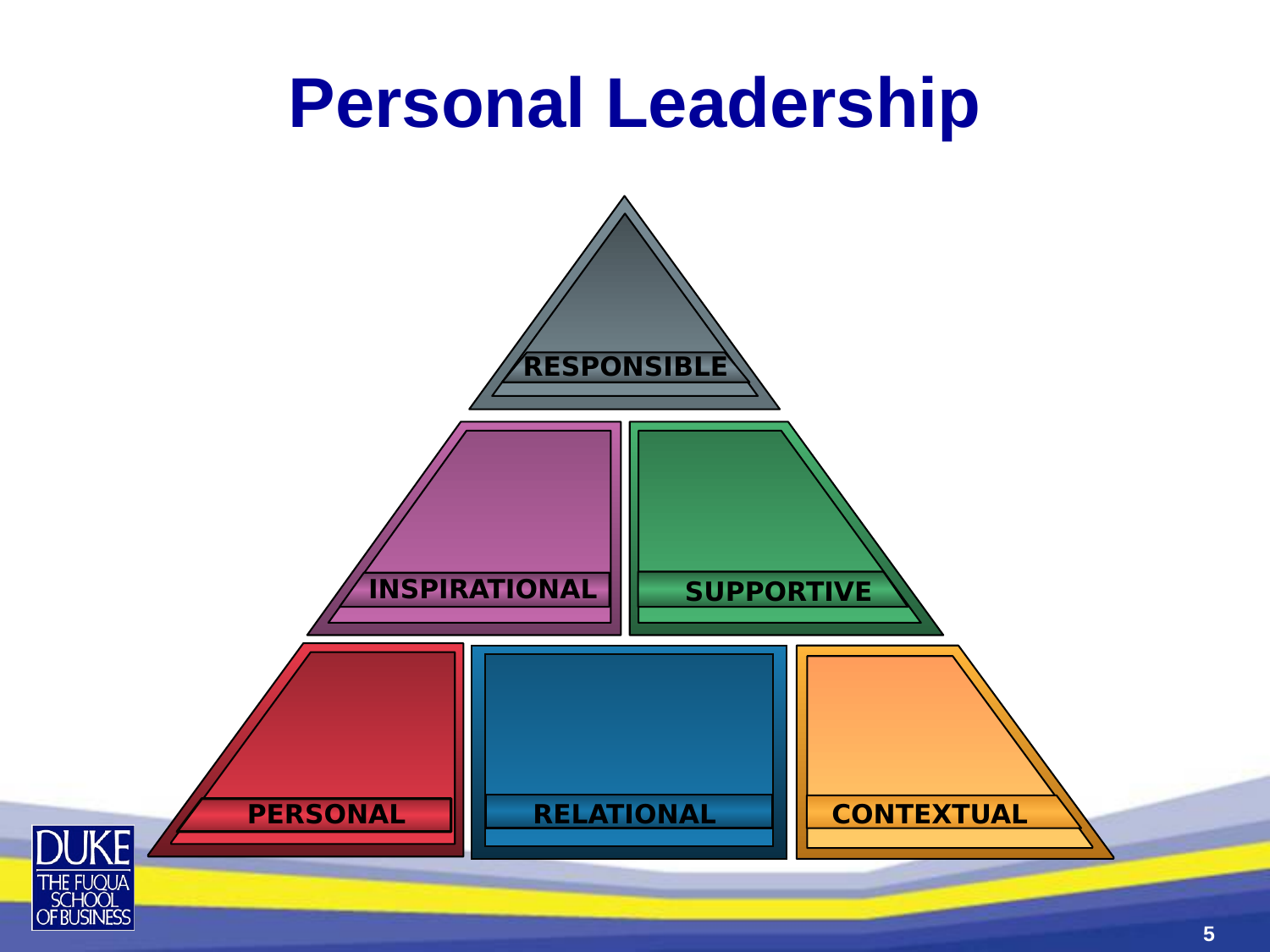

Personal Leadership

RESPONSIBLE

INSPIRATIONAL
SUPPORTIVE

PERSONAL
RELATIONAL
CONTEXTUAL

5